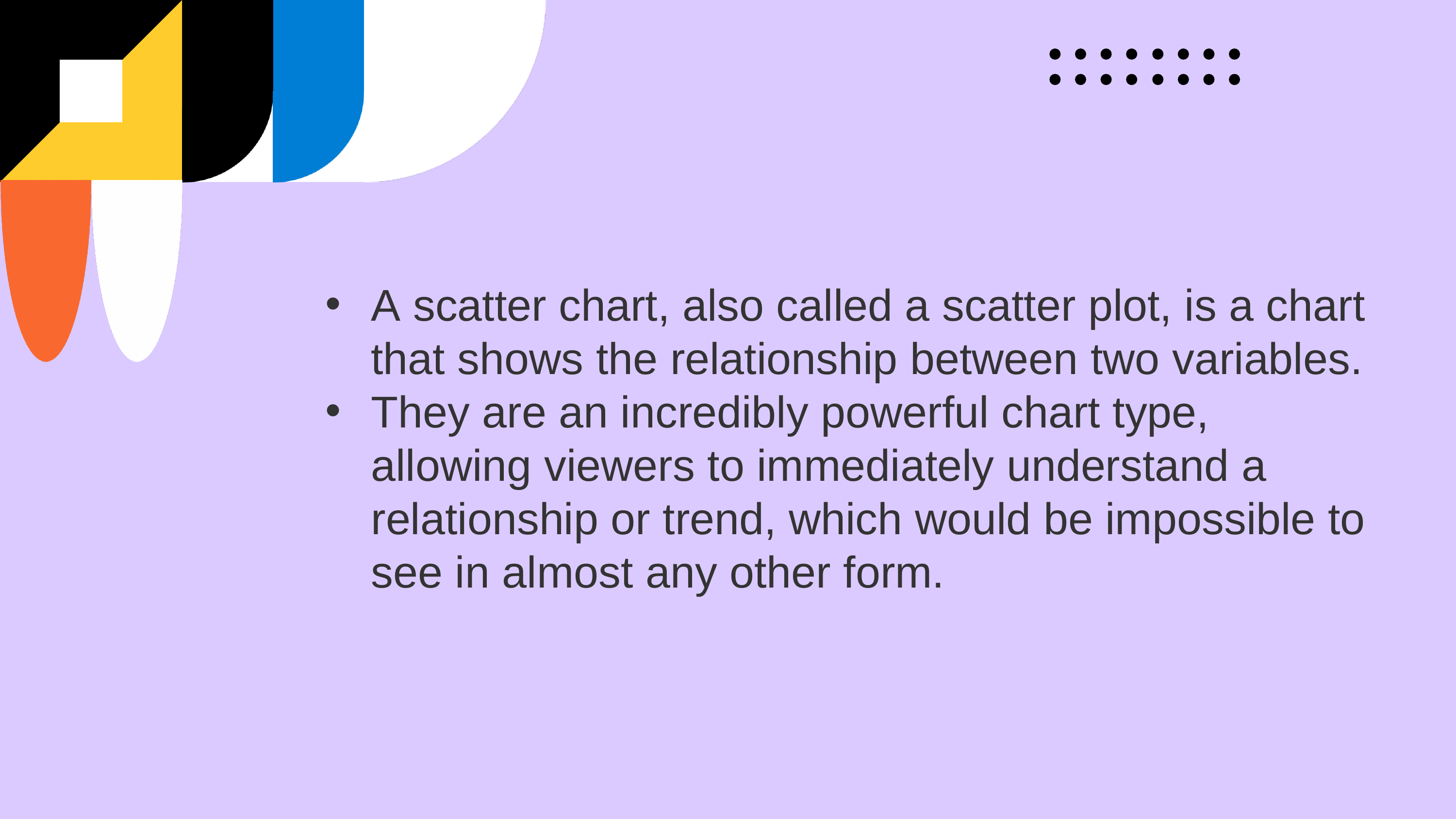

A scatter chart, also called a scatter plot, is a chart that shows the relationship between two variables.
They are an incredibly powerful chart type, allowing viewers to immediately understand a relationship or trend, which would be impossible to see in almost any other form.